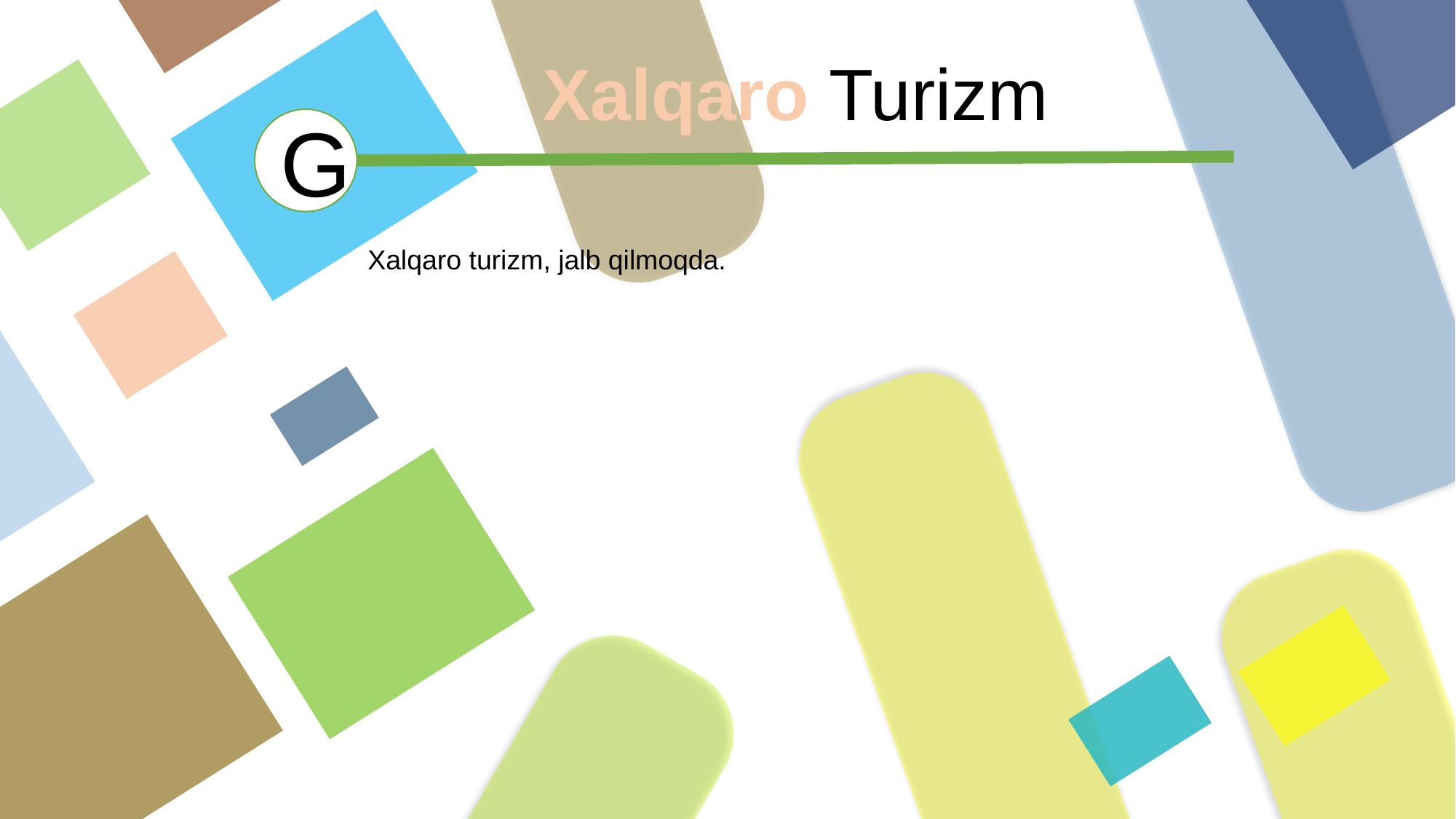

Xalqaro Turizm

G
Xalqaro turizm, jalb qilmoqda.

cv